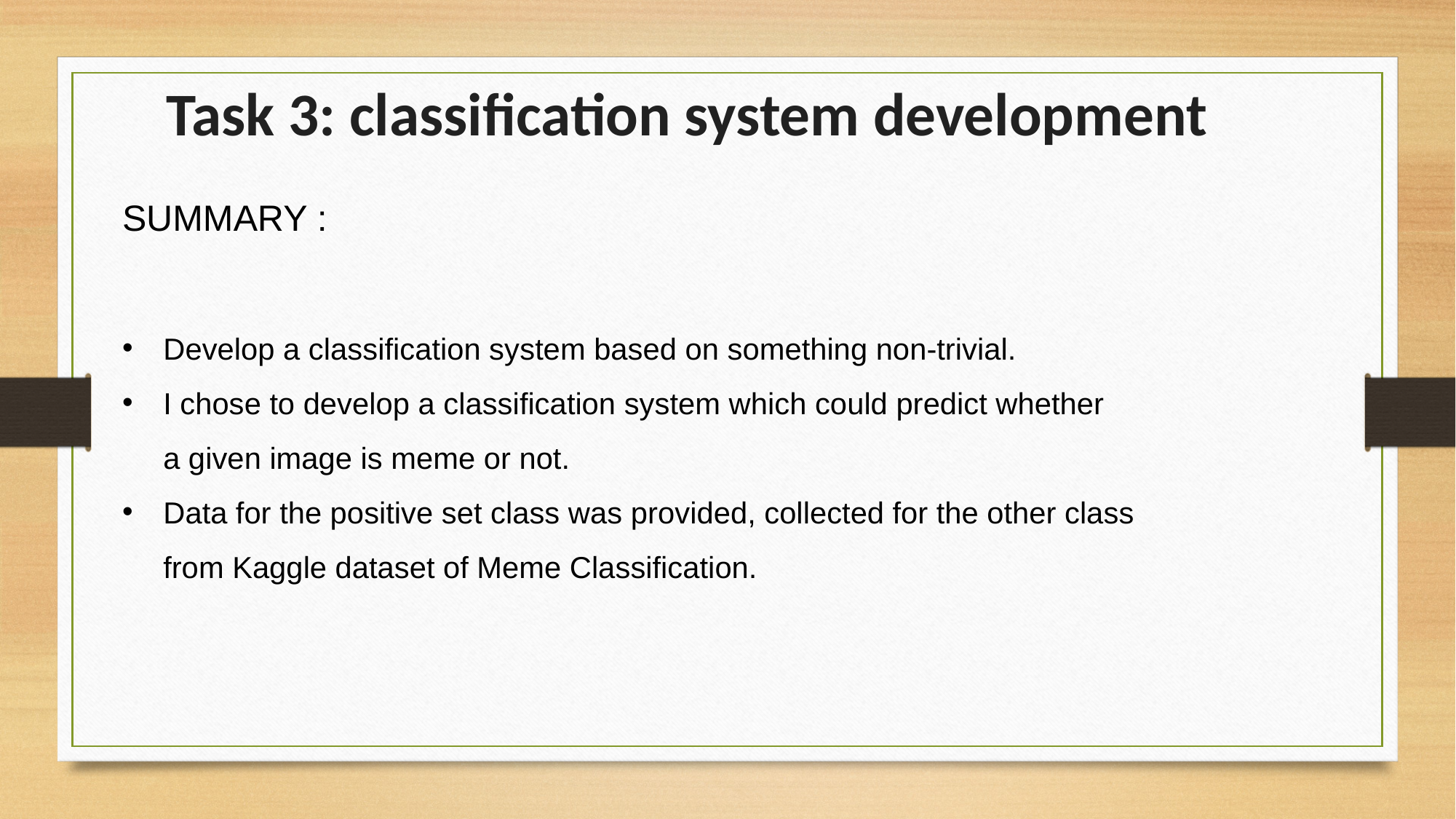

Task 3: classification system development
SUMMARY :

Develop a classification system based on something non-trivial.
I chose to develop a classification system which could predict whether a given image is meme or not.
Data for the positive set class was provided, collected for the other class from Kaggle dataset of Meme Classification.